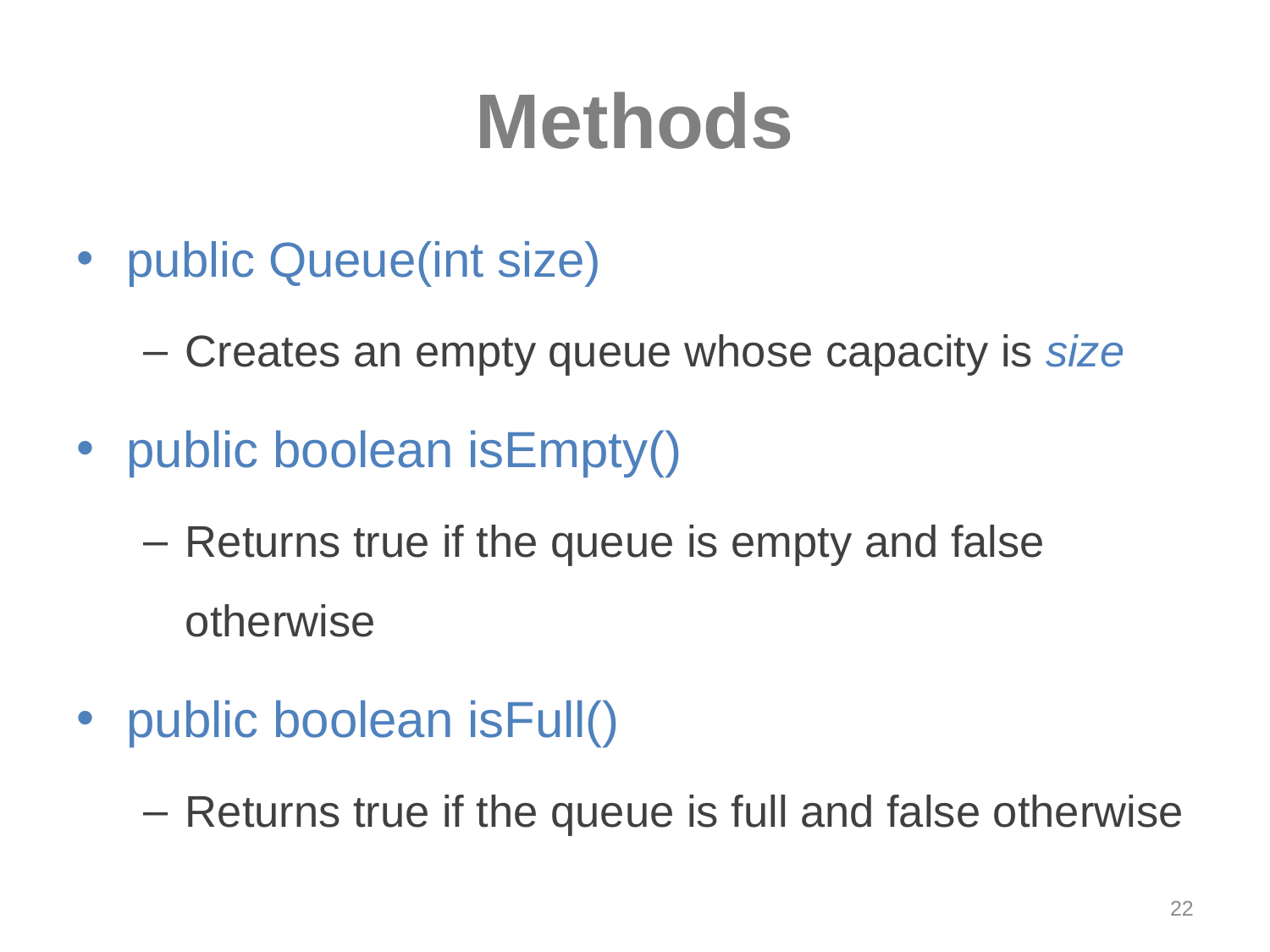

# Methods
public Queue(int size)
Creates an empty queue whose capacity is size
public boolean isEmpty()
Returns true if the queue is empty and false otherwise
public boolean isFull()
Returns true if the queue is full and false otherwise

22